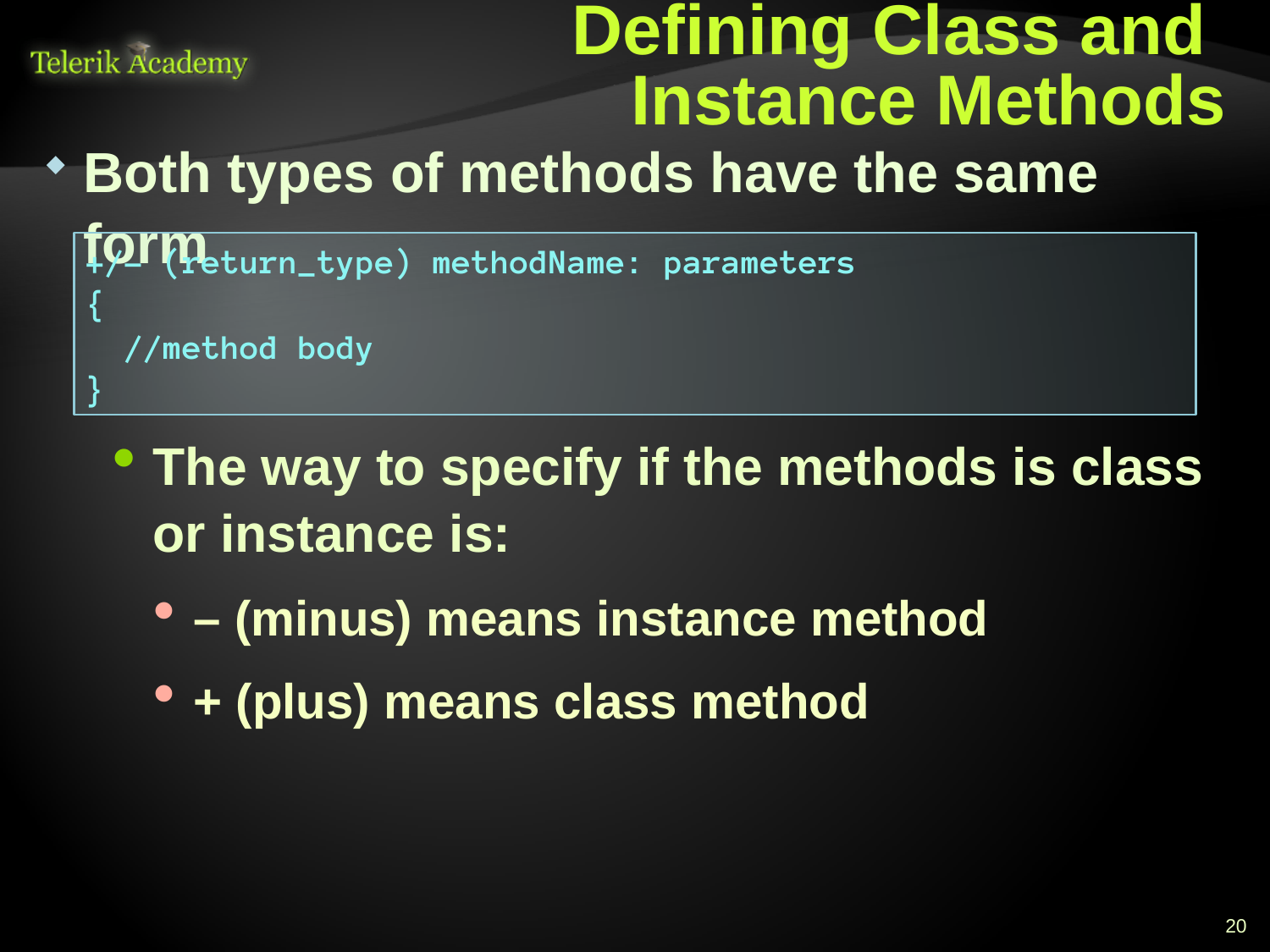

# Defining Class and Instance Methods
Both types of methods have the same form
+/- (return_type) methodName: parameters
{
  //method body
}
The way to specify if the methods is class or instance is:
– (minus) means instance method
+ (plus) means class method

20